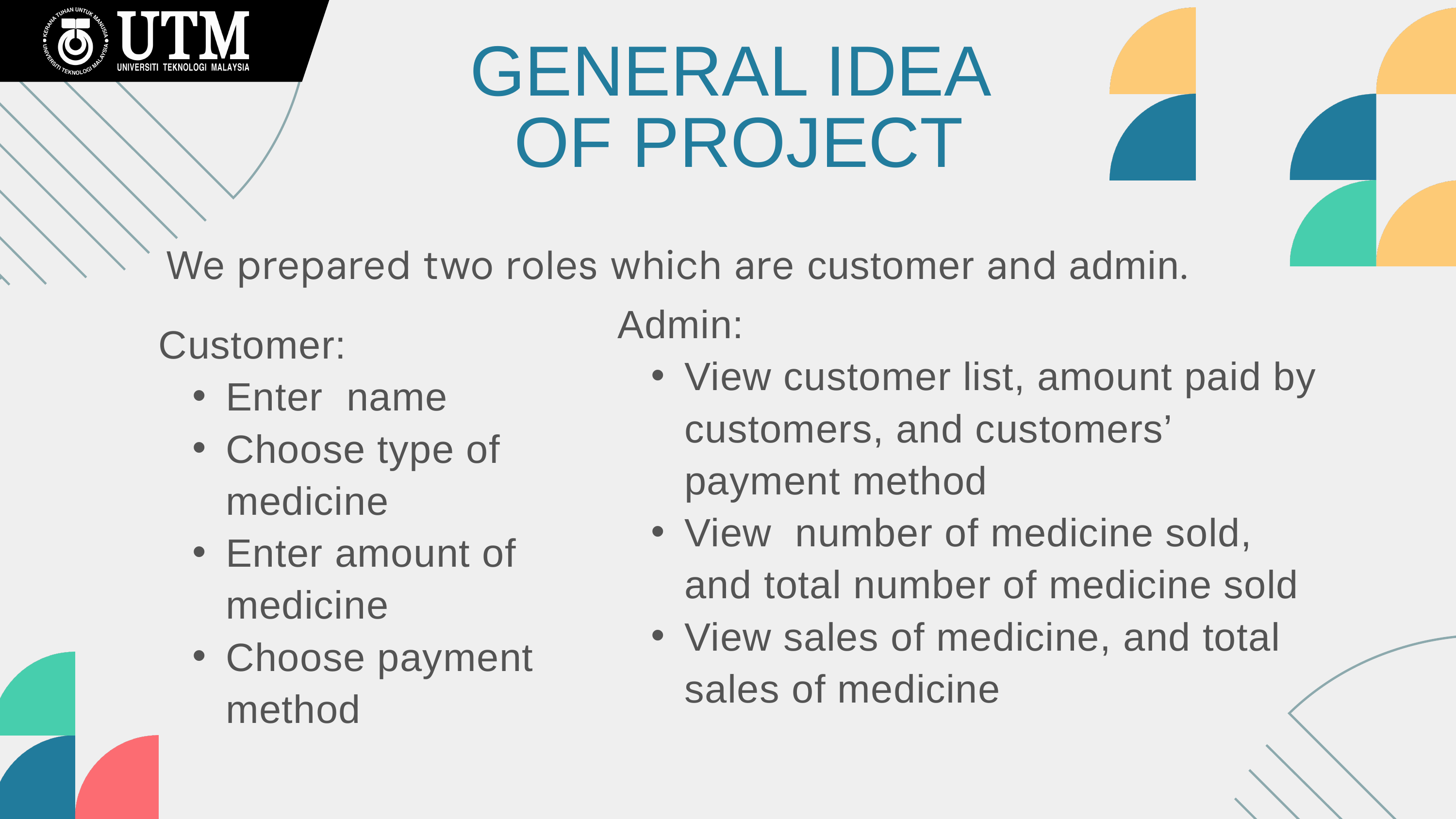

GENERAL IDEA
OF PROJECT

We prepared two roles which are customer and admin.
Admin:
View customer list, amount paid by customers, and customers’ payment method
View  number of medicine sold, and total number of medicine sold
View sales of medicine, and total sales of medicine
Customer:
Enter  name
Choose type of medicine
Enter amount of medicine
Choose payment method